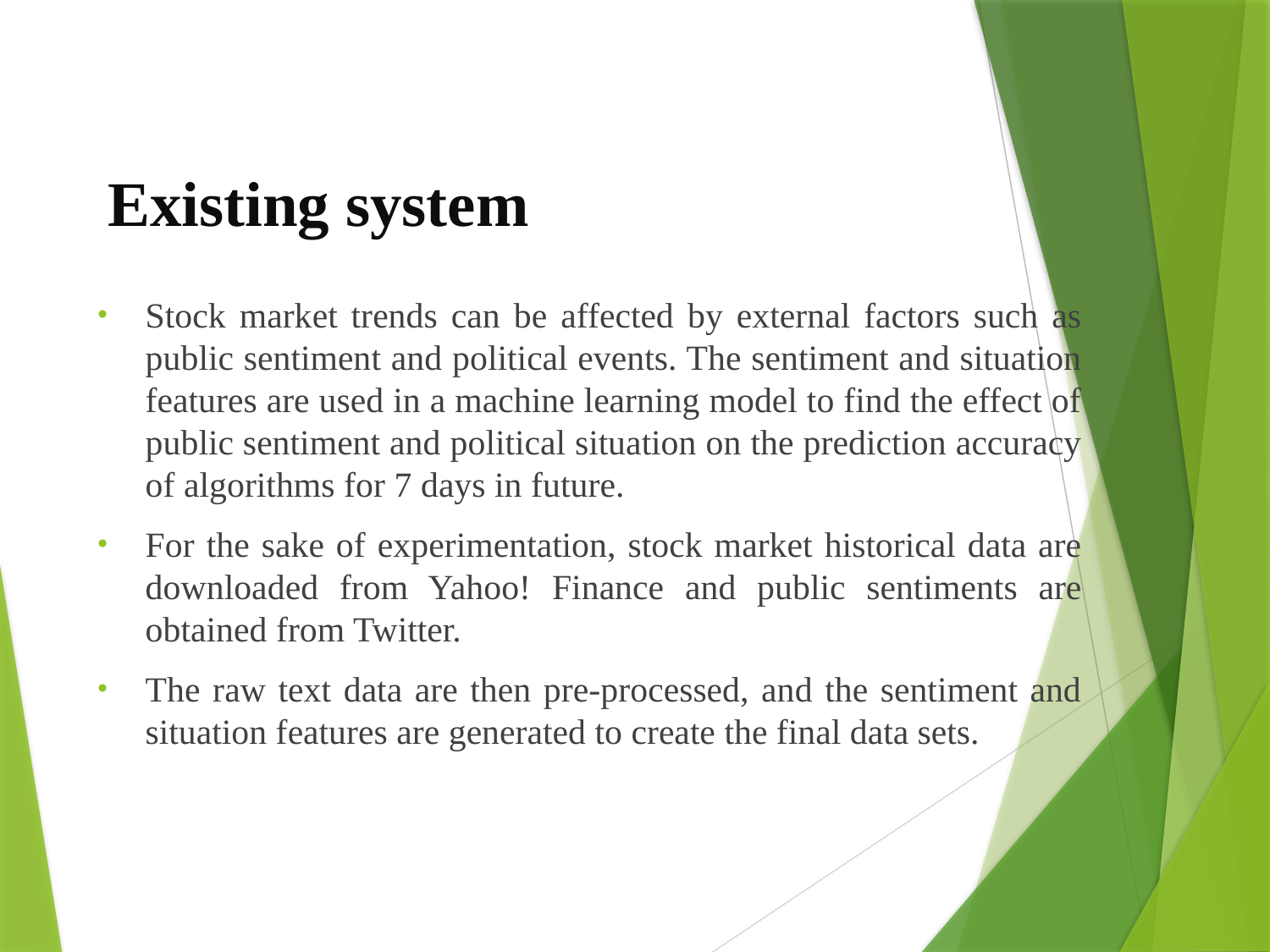

# Existing system
Stock market trends can be affected by external factors such as public sentiment and political events. The sentiment and situation features are used in a machine learning model to find the effect of public sentiment and political situation on the prediction accuracy of algorithms for 7 days in future.
For the sake of experimentation, stock market historical data are downloaded from Yahoo! Finance and public sentiments are obtained from Twitter.
The raw text data are then pre-processed, and the sentiment and situation features are generated to create the final data sets.